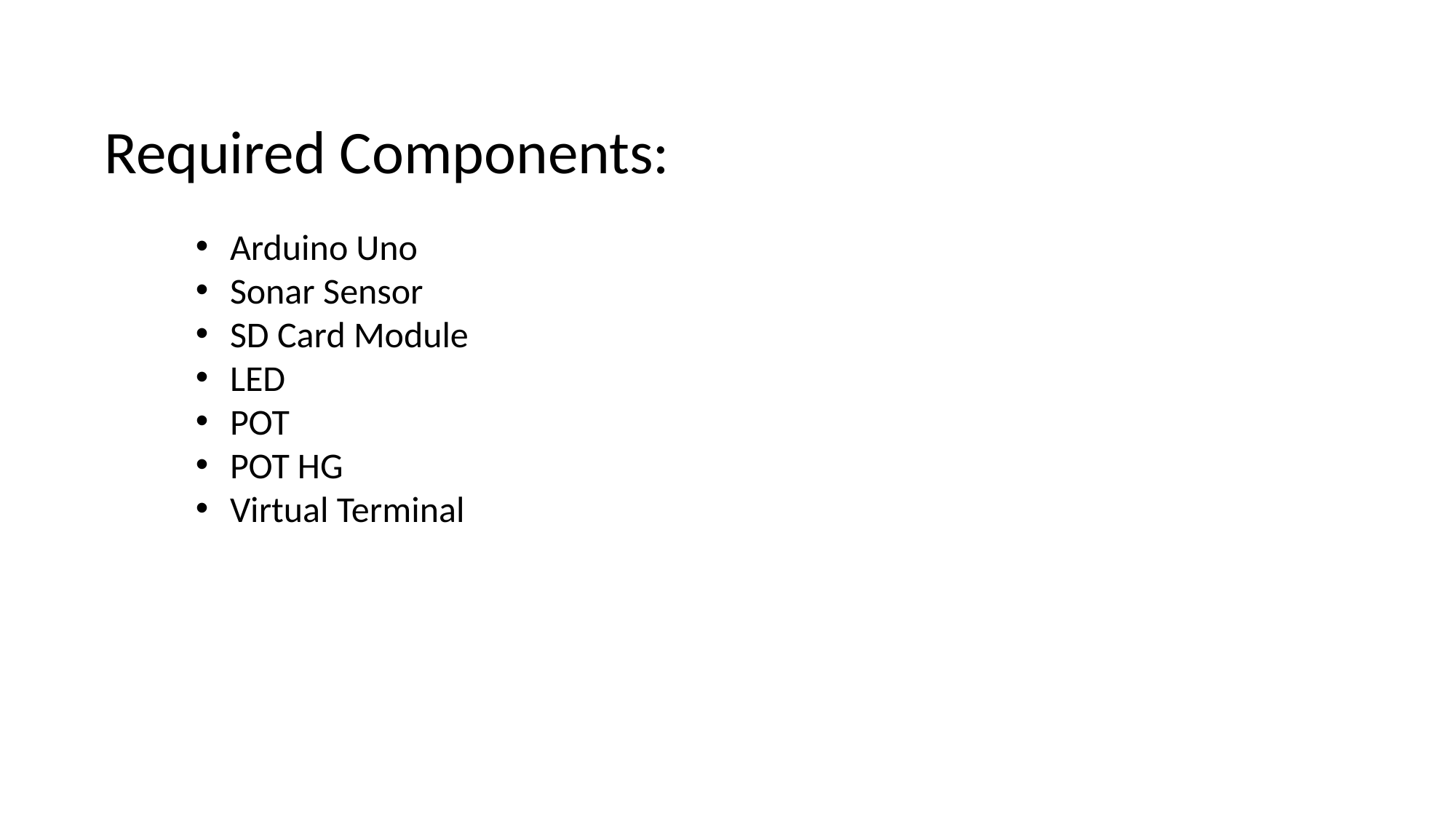

Required Components:
Arduino Uno
Sonar Sensor
SD Card Module
LED
POT
POT HG
Virtual Terminal